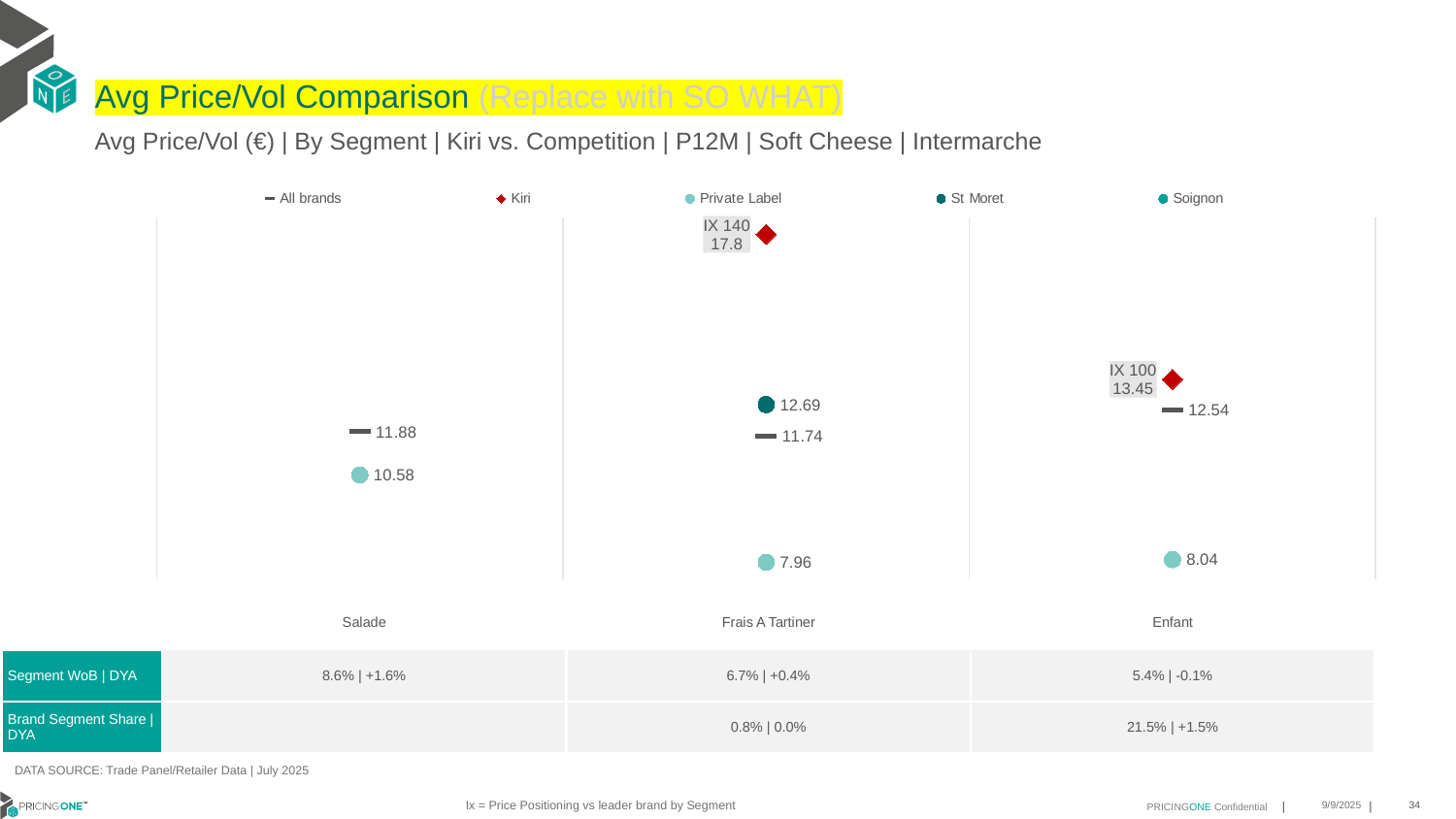

# Avg Price/Vol Comparison (Replace with SO WHAT)
Avg Price/Vol (€) | By Segment | Kiri vs. Competition | P12M | Soft Cheese | Intermarche

### Chart

| Category | All brands | Kiri | Private Label | St Moret | Soignon |
|---|---|---|---|---|---|
| None | 11.88 | None | 10.58 | None | None |
| IX 140 | 11.74 | 17.8 | 7.96 | 12.69 | None |
| IX 100 | 12.54 | 13.45 | 8.04 | None | None |
|  | Salade | Frais A Tartiner | Enfant |
| --- | --- | --- | --- |
| Segment WoB | DYA | 8.6% | +1.6% | 6.7% | +0.4% | 5.4% | -0.1% |
| Brand Segment Share | DYA |  | 0.8% | 0.0% | 21.5% | +1.5% |
DATA SOURCE: Trade Panel/Retailer Data | July 2025
Ix = Price Positioning vs leader brand by Segment
9/9/2025
34